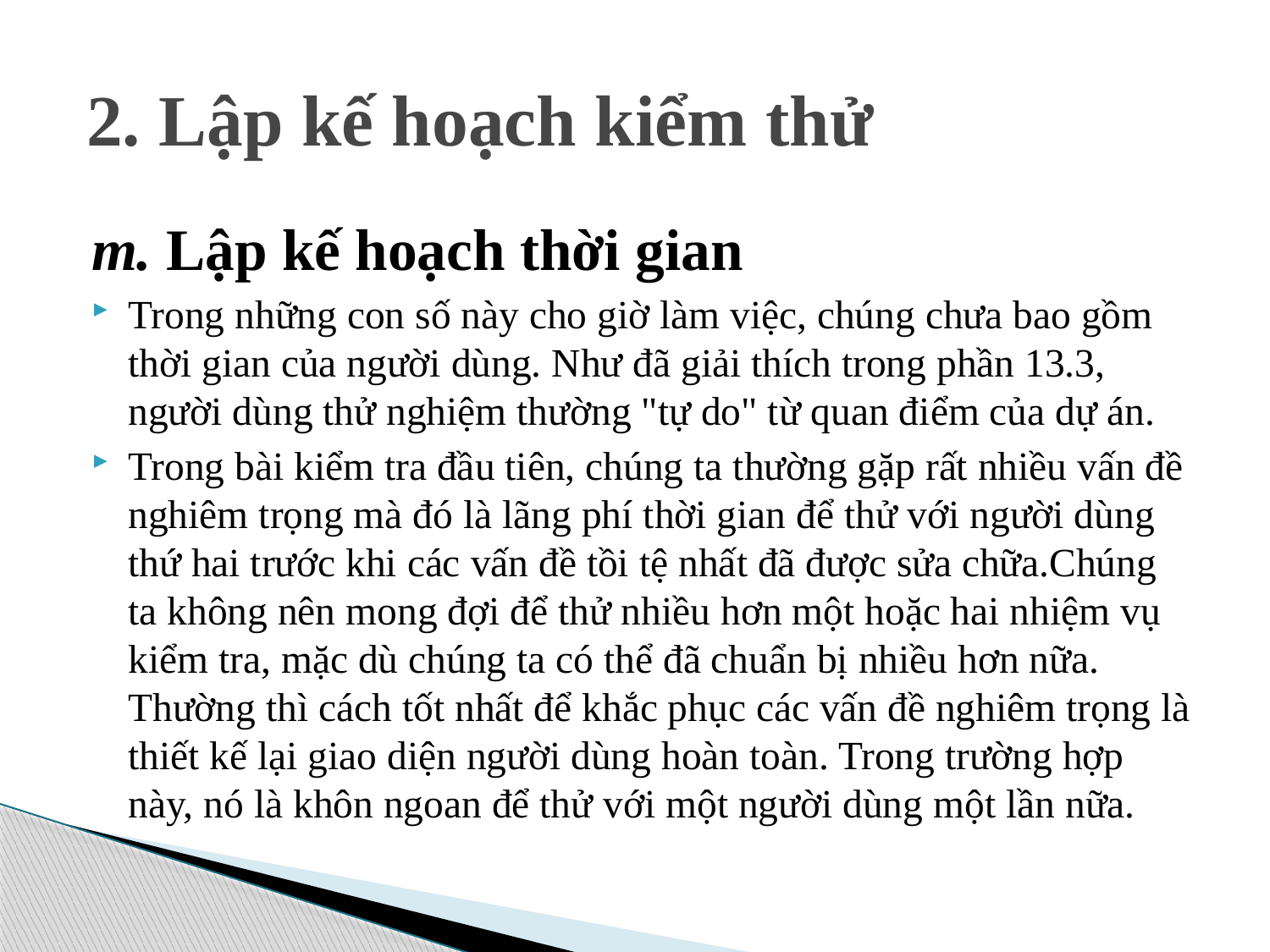

# 2. Lập kế hoạch kiểm thử
m. Lập kế hoạch thời gian
Trong những con số này cho giờ làm việc, chúng chưa bao gồm thời gian của người dùng. Như đã giải thích trong phần 13.3, người dùng thử nghiệm thường "tự do" từ quan điểm của dự án.
Trong bài kiểm tra đầu tiên, chúng ta thường gặp rất nhiều vấn đề nghiêm trọng mà đó là lãng phí thời gian để thử với người dùng thứ hai trước khi các vấn đề tồi tệ nhất đã được sửa chữa.Chúng ta không nên mong đợi để thử nhiều hơn một hoặc hai nhiệm vụ kiểm tra, mặc dù chúng ta có thể đã chuẩn bị nhiều hơn nữa. Thường thì cách tốt nhất để khắc phục các vấn đề nghiêm trọng là thiết kế lại giao diện người dùng hoàn toàn. Trong trường hợp này, nó là khôn ngoan để thử với một người dùng một lần nữa.